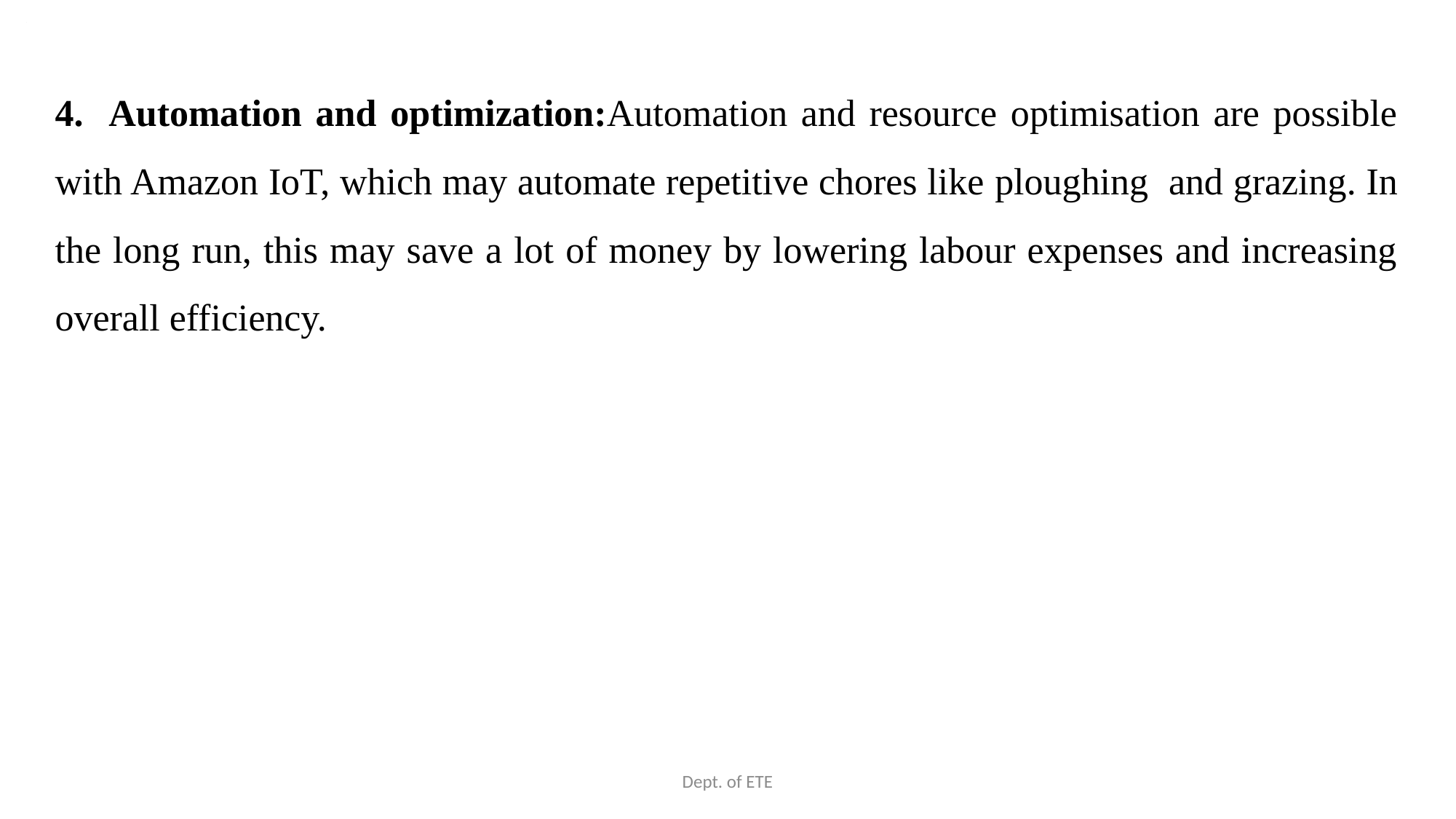

# .
4.  Automation and optimization:Automation and resource optimisation are possible with Amazon IoT, which may automate repetitive chores like ploughing  and grazing. In the long run, this may save a lot of money by lowering labour expenses and increasing overall efficiency.

Dept. of ETE
34